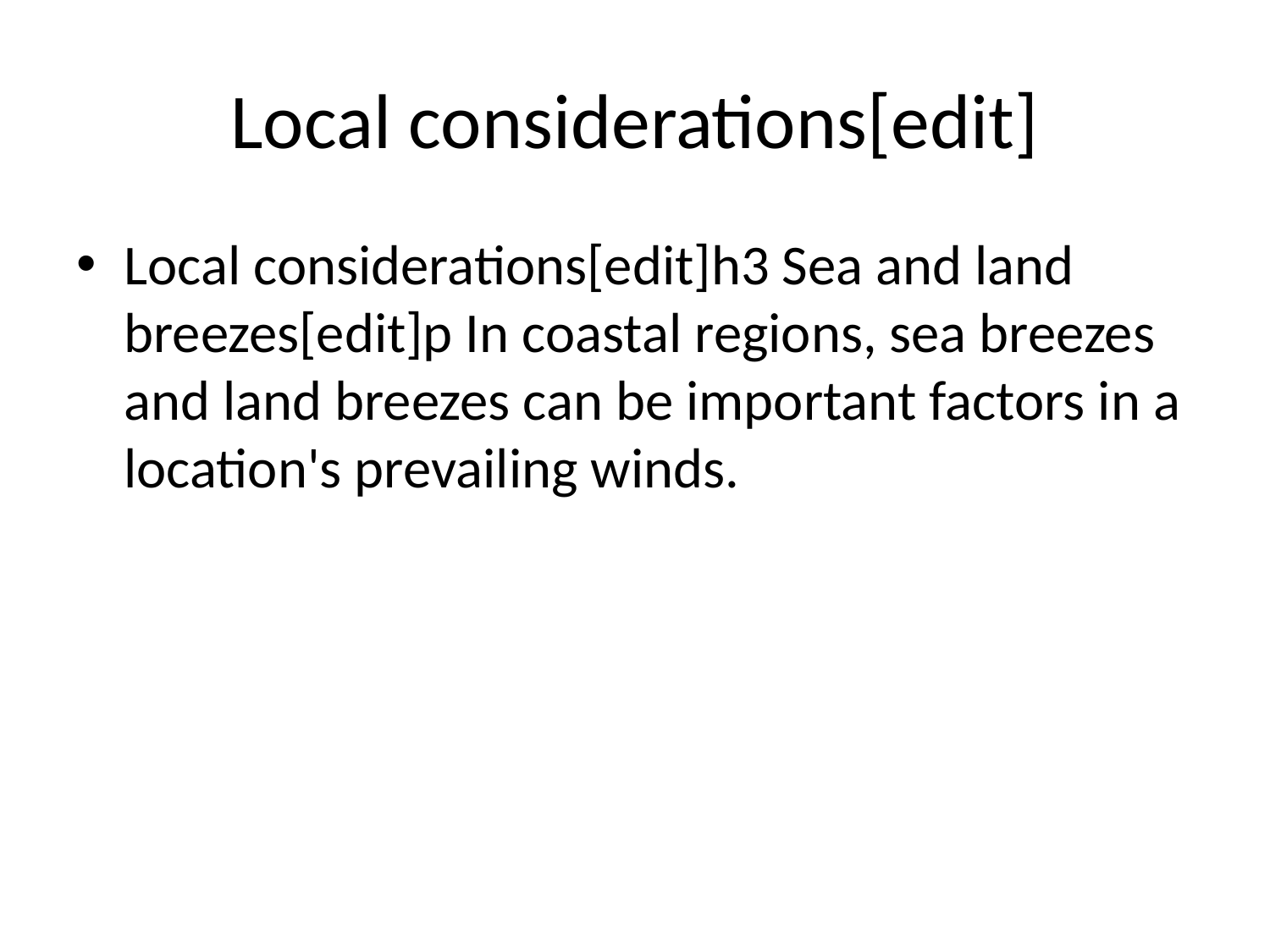

# Local considerations[edit]
Local considerations[edit]h3 Sea and land breezes[edit]p In coastal regions, sea breezes and land breezes can be important factors in a location's prevailing winds.